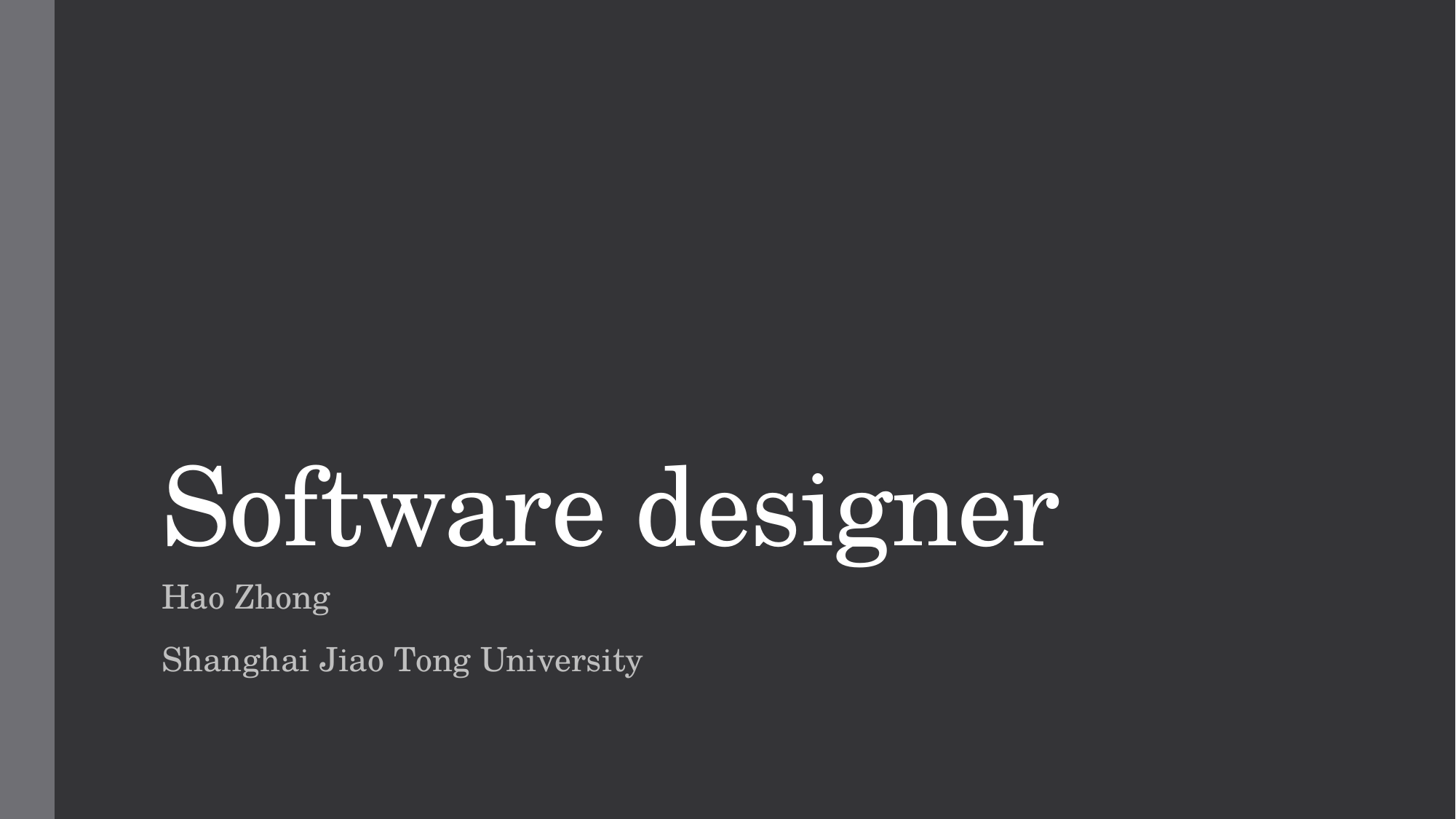

# Software designer
Hao Zhong
Shanghai Jiao Tong University